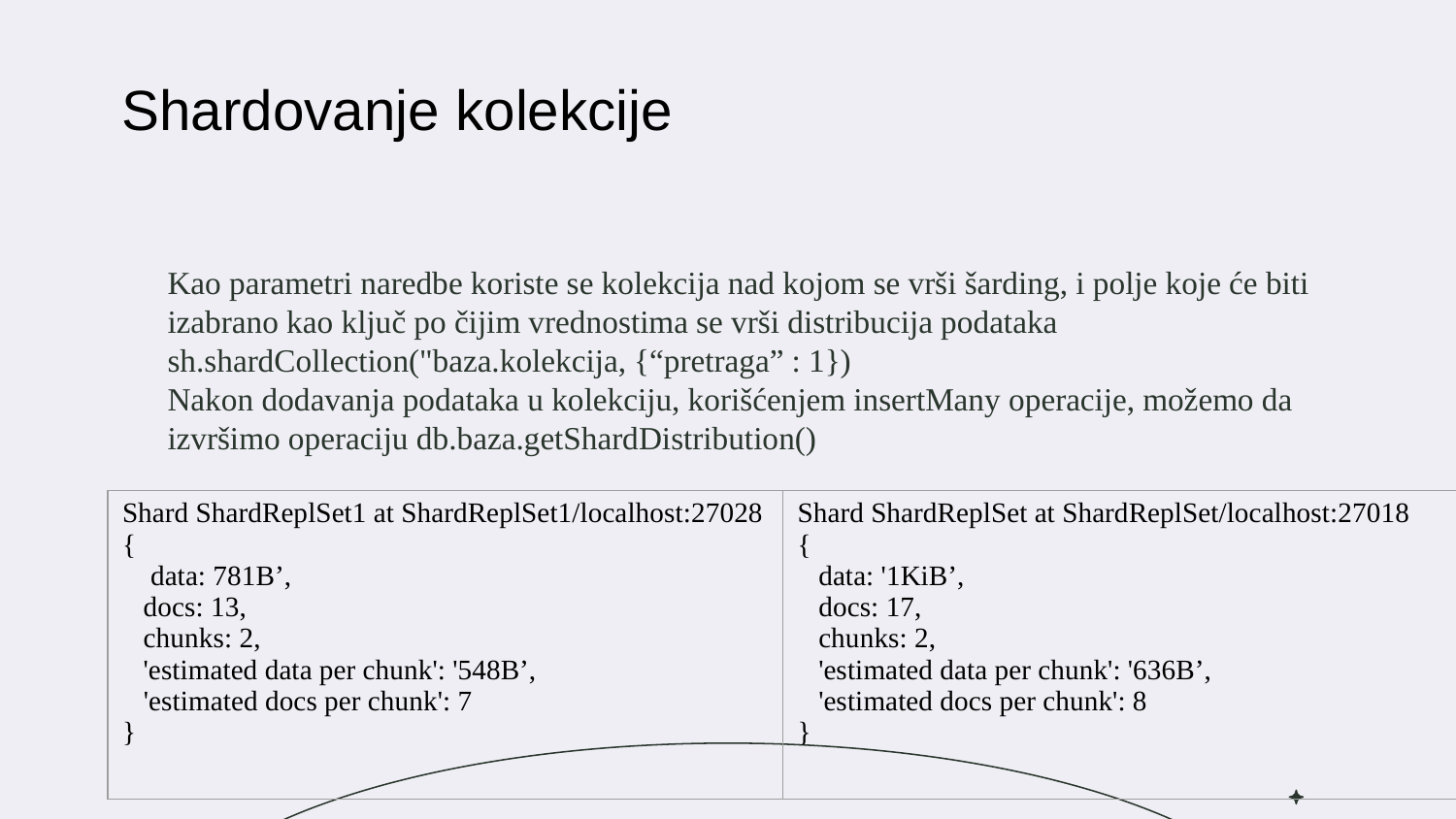

Shardovanje kolekcije
Kao parametri naredbe koriste se kolekcija nad kojom se vrši šarding, i polje koje će biti izabrano kao ključ po čijim vrednostima se vrši distribucija podataka
sh.shardCollection("baza.kolekcija, {“pretraga” : 1})
Nakon dodavanja podataka u kolekciju, korišćenjem insertMany operacije, možemo da izvršimo operaciju db.baza.getShardDistribution()

| Shard ShardReplSet1 at ShardReplSet1/localhost:27028 { data: 781B’, docs: 13, chunks: 2, 'estimated data per chunk': '548B’, 'estimated docs per chunk': 7 } | Shard ShardReplSet at ShardReplSet/localhost:27018 { data: '1KiB’, docs: 17, chunks: 2, 'estimated data per chunk': '636B’, 'estimated docs per chunk': 8 } |
| --- | --- |